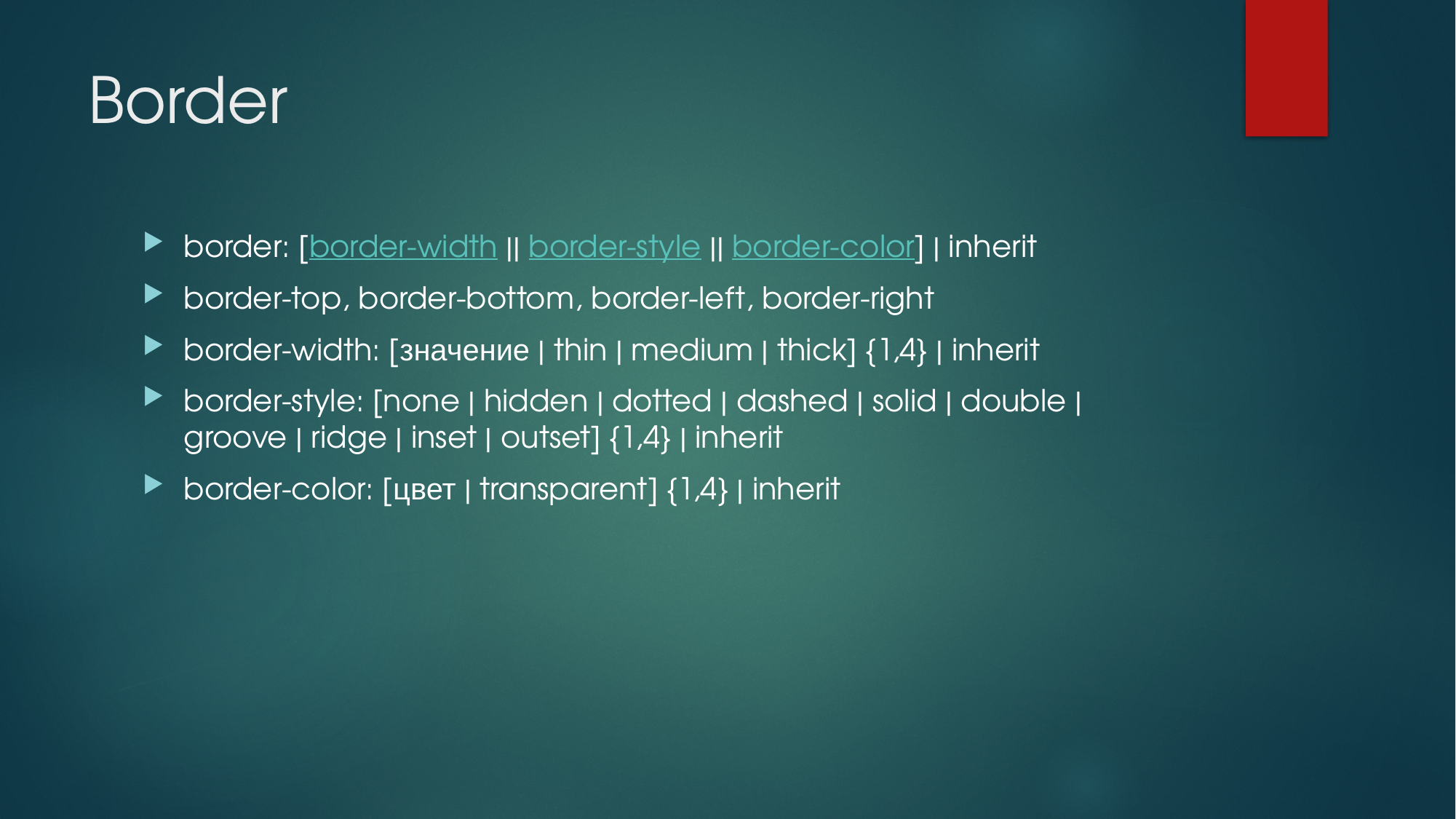

# Border
border: [border-width || border-style || border-color] | inherit
border-top, border-bottom, border-left, border-right
border-width: [значение | thin | medium | thick] {1,4} | inherit
border-style: [none | hidden | dotted | dashed | solid | double | groove | ridge | inset | outset] {1,4} | inherit
border-color: [цвет | transparent] {1,4} | inherit